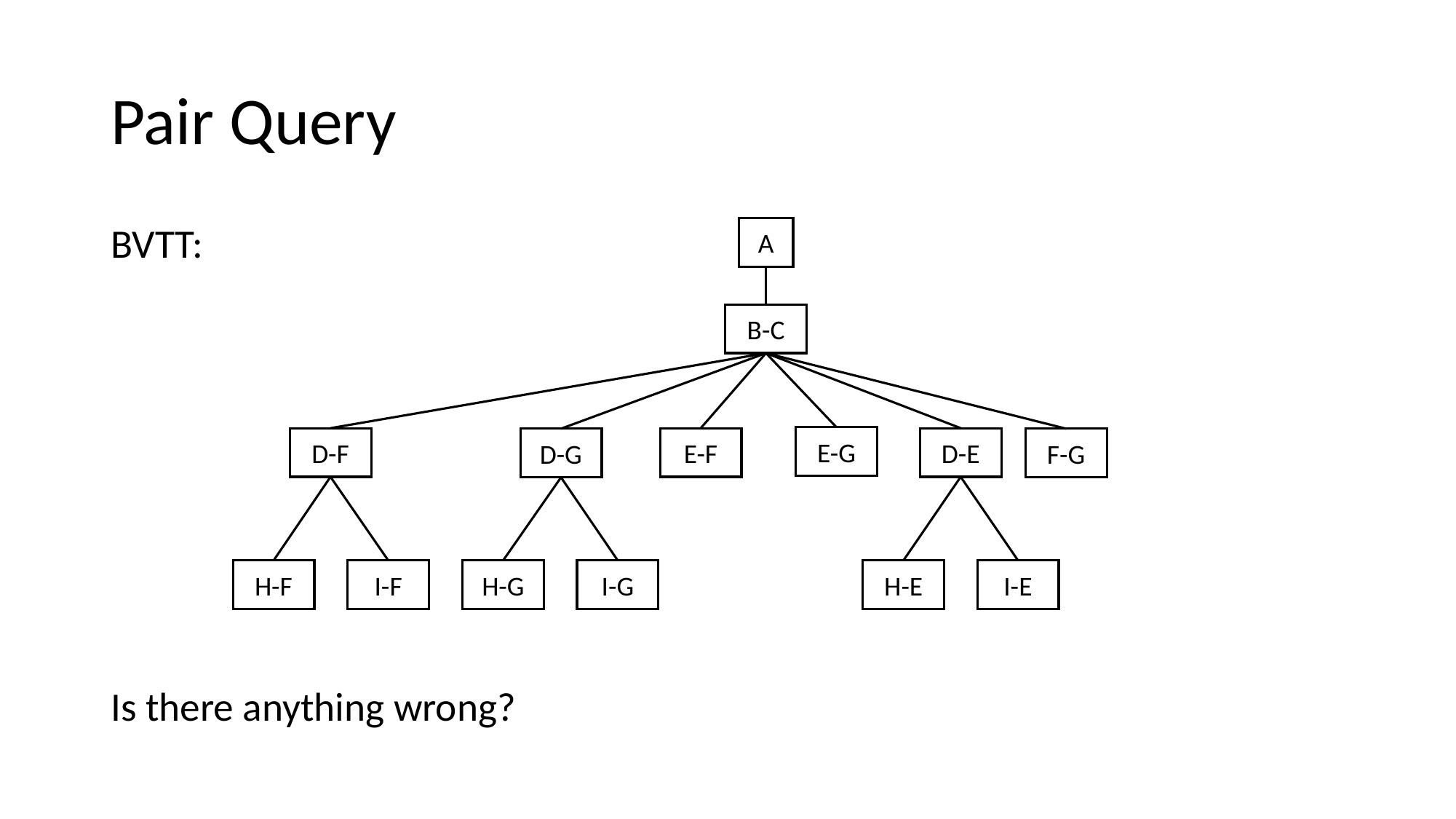

# Pair Query
BVTT:

Is there anything wrong?
A
B-C
E-G
E-F
D-E
D-F
F-G
D-G
H-F
I-F
H-G
I-G
I-E
H-E